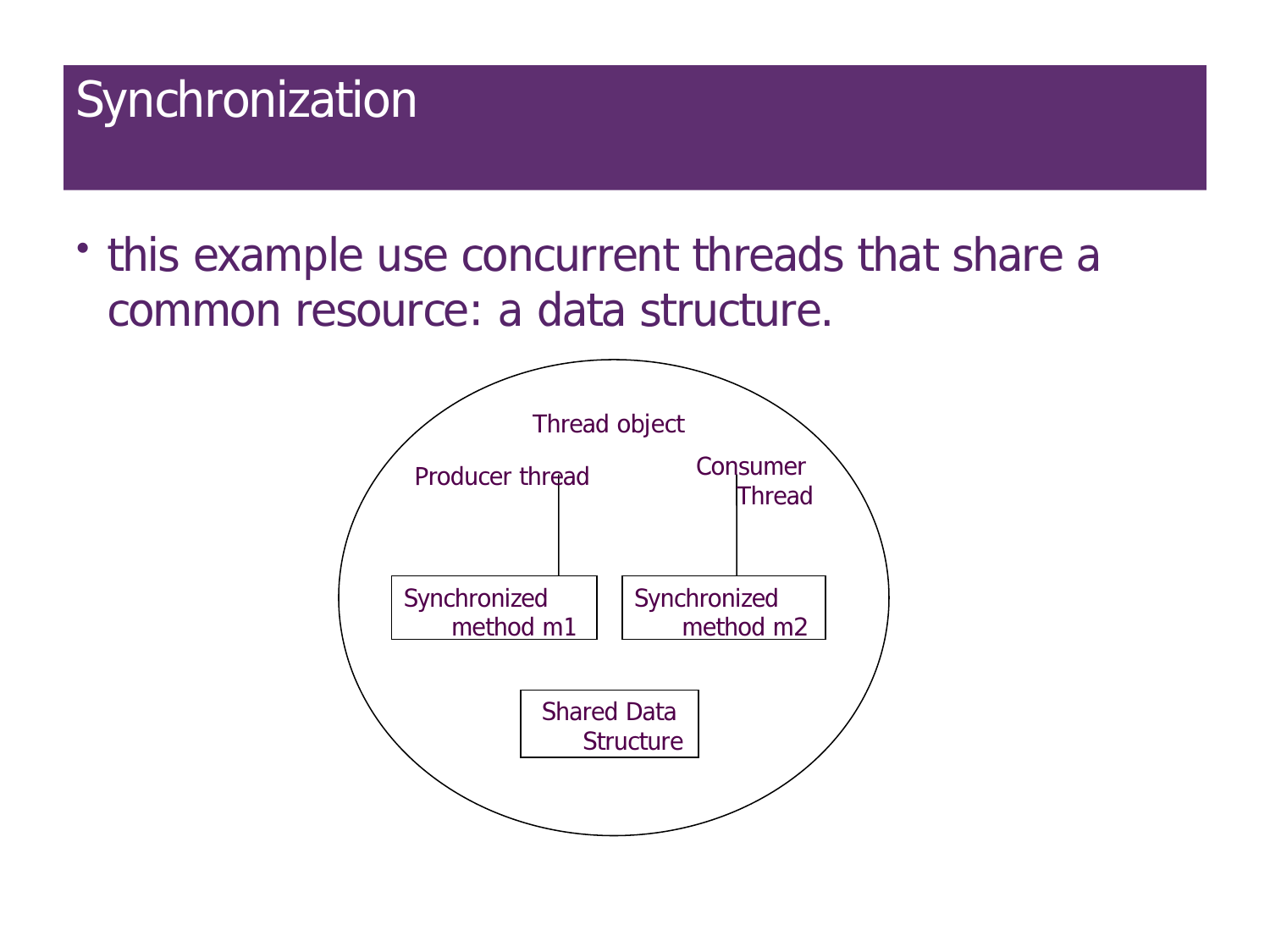

# Synchronization
this example use concurrent threads that share a common resource: a data structure.

Thread object
Consumer Thread
Producer thread

Synchronized method m1
Synchronized method m2

Shared Data Structure